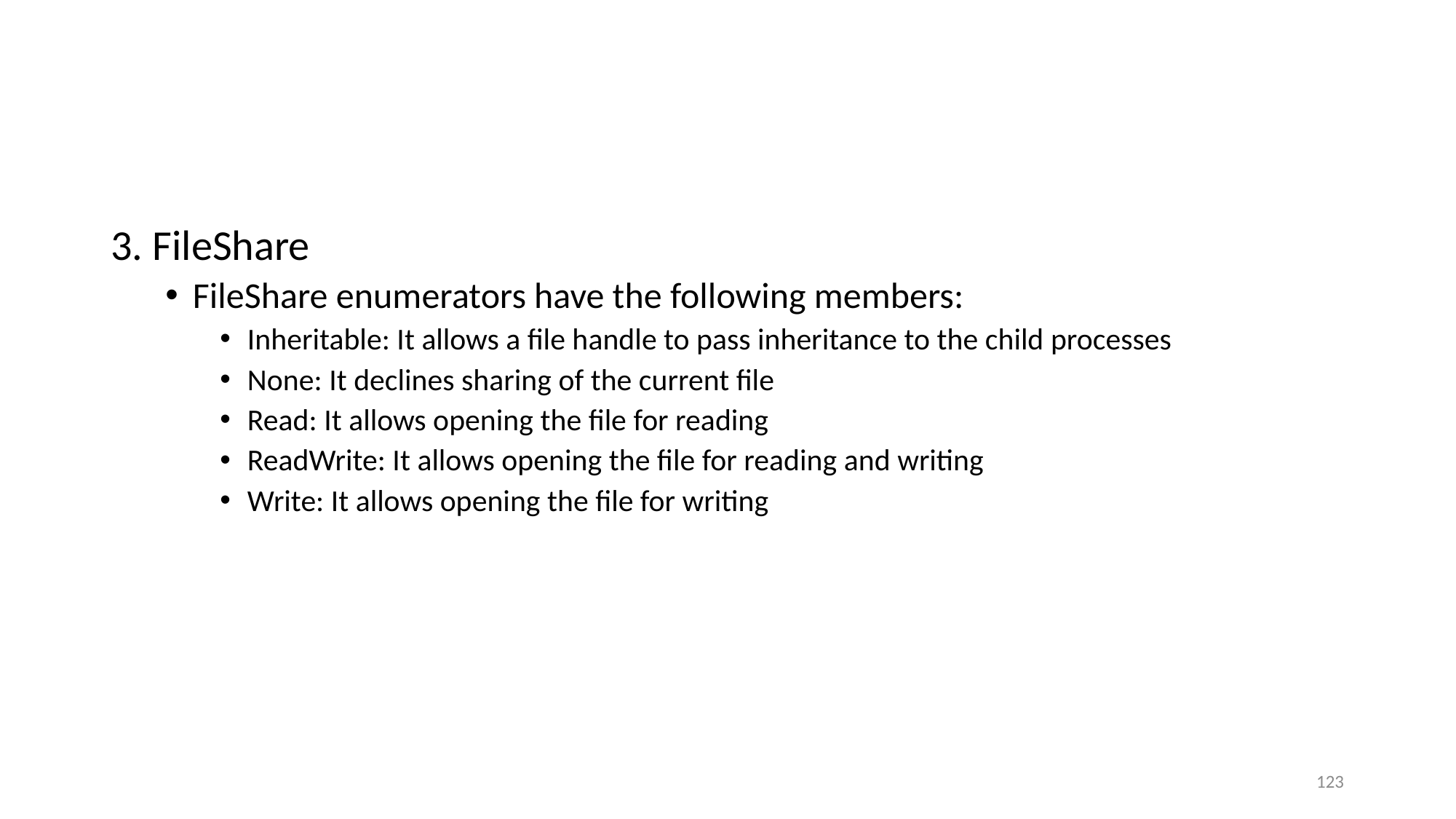

3. FileShare
FileShare enumerators have the following members:
Inheritable: It allows a file handle to pass inheritance to the child processes
None: It declines sharing of the current file
Read: It allows opening the file for reading
ReadWrite: It allows opening the file for reading and writing
Write: It allows opening the file for writing
123